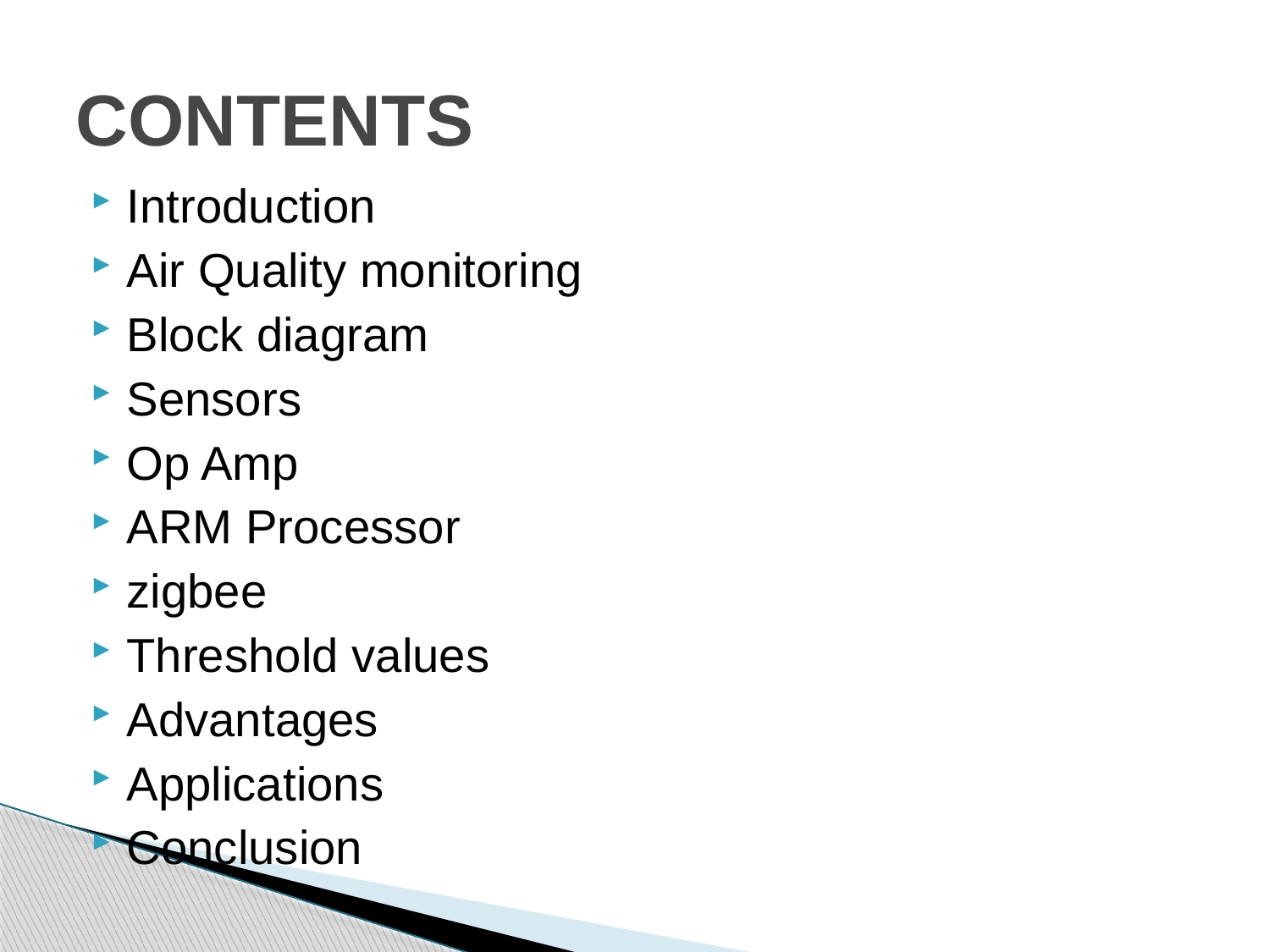

# CONTENTS
Introduction
Air Quality monitoring
Block diagram
Sensors
Op Amp
ARM Processor
zigbee
Threshold values
Advantages
Applications
Conclusion